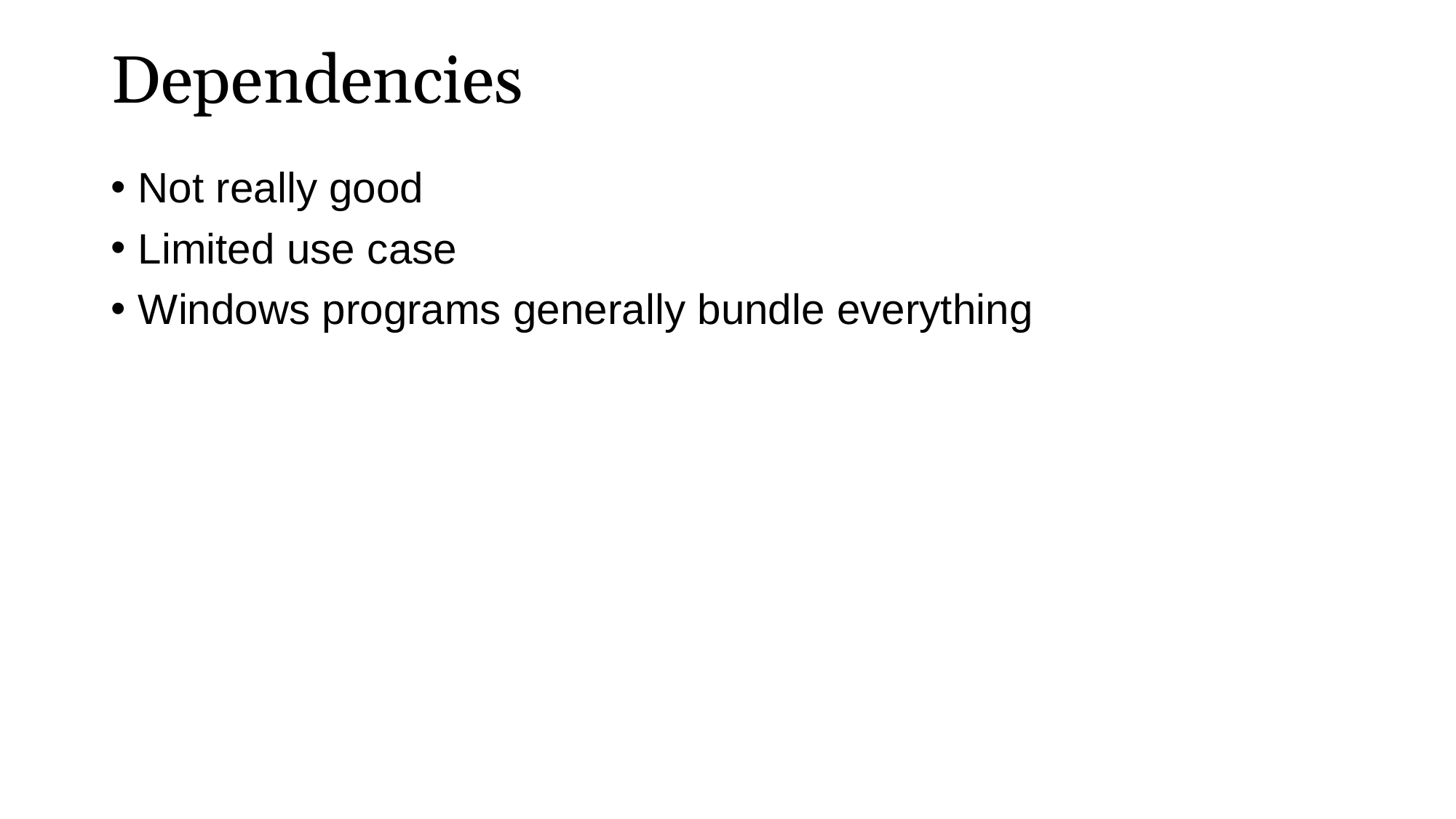

# Dependencies
Not really good
Limited use case
Windows programs generally bundle everything